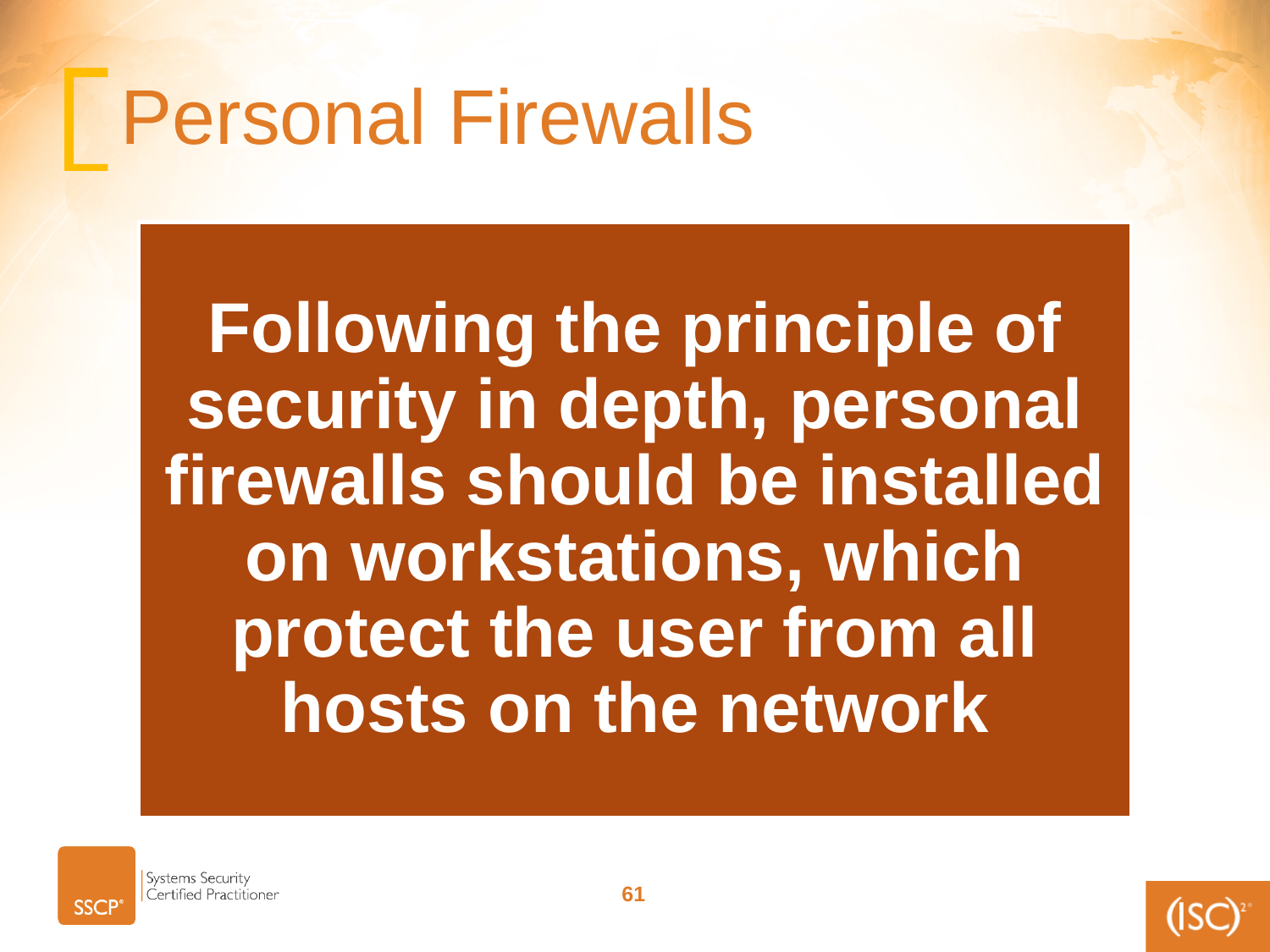

# Personal Firewalls
Following the principle of security in depth, personal firewalls should be installed on workstations, which protect the user from all hosts on the network